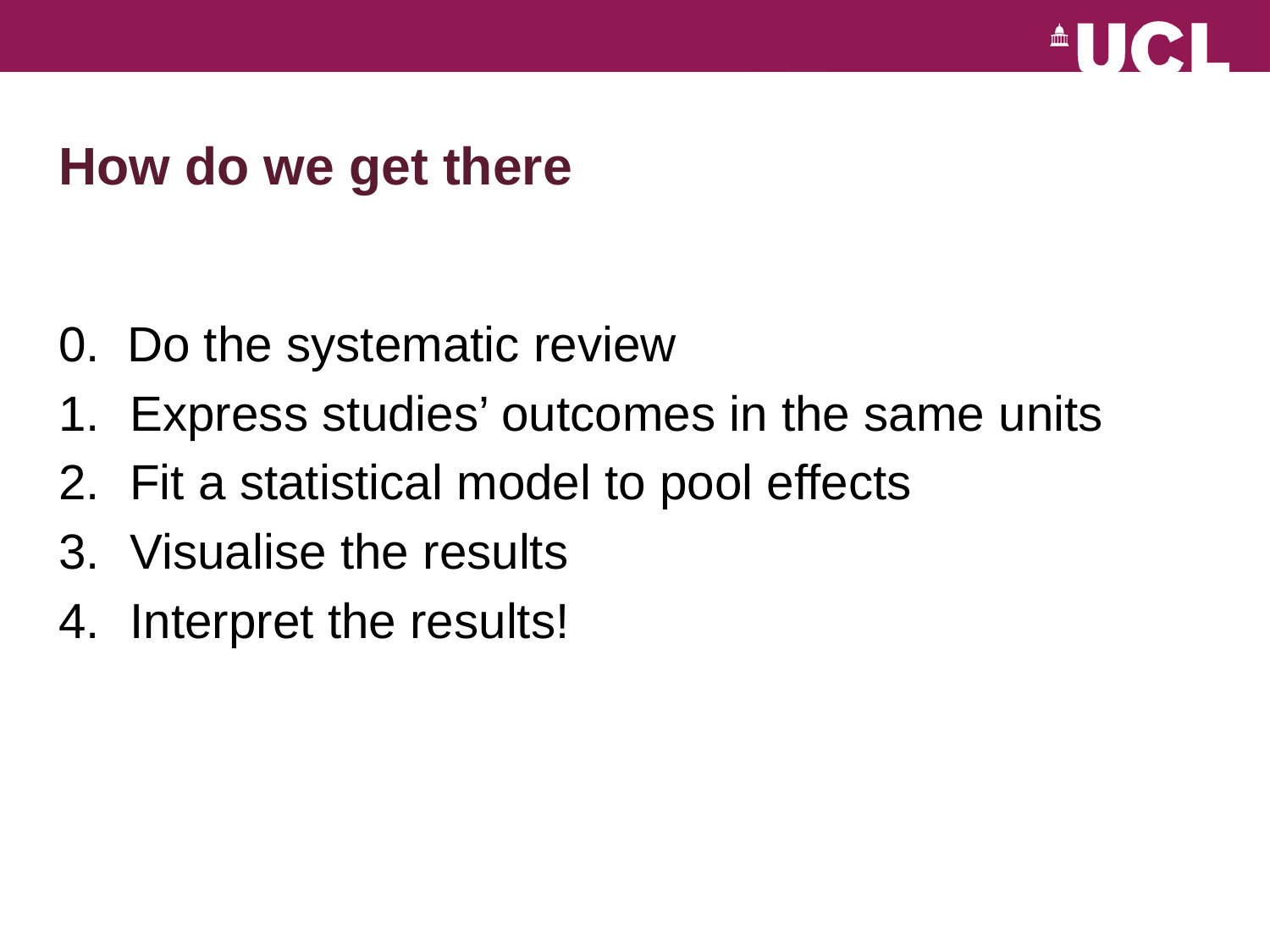

# How do we get there
0.  Do the systematic review
Express studies’ outcomes in the same units
Fit a statistical model to pool effects
Visualise the results
Interpret the results!